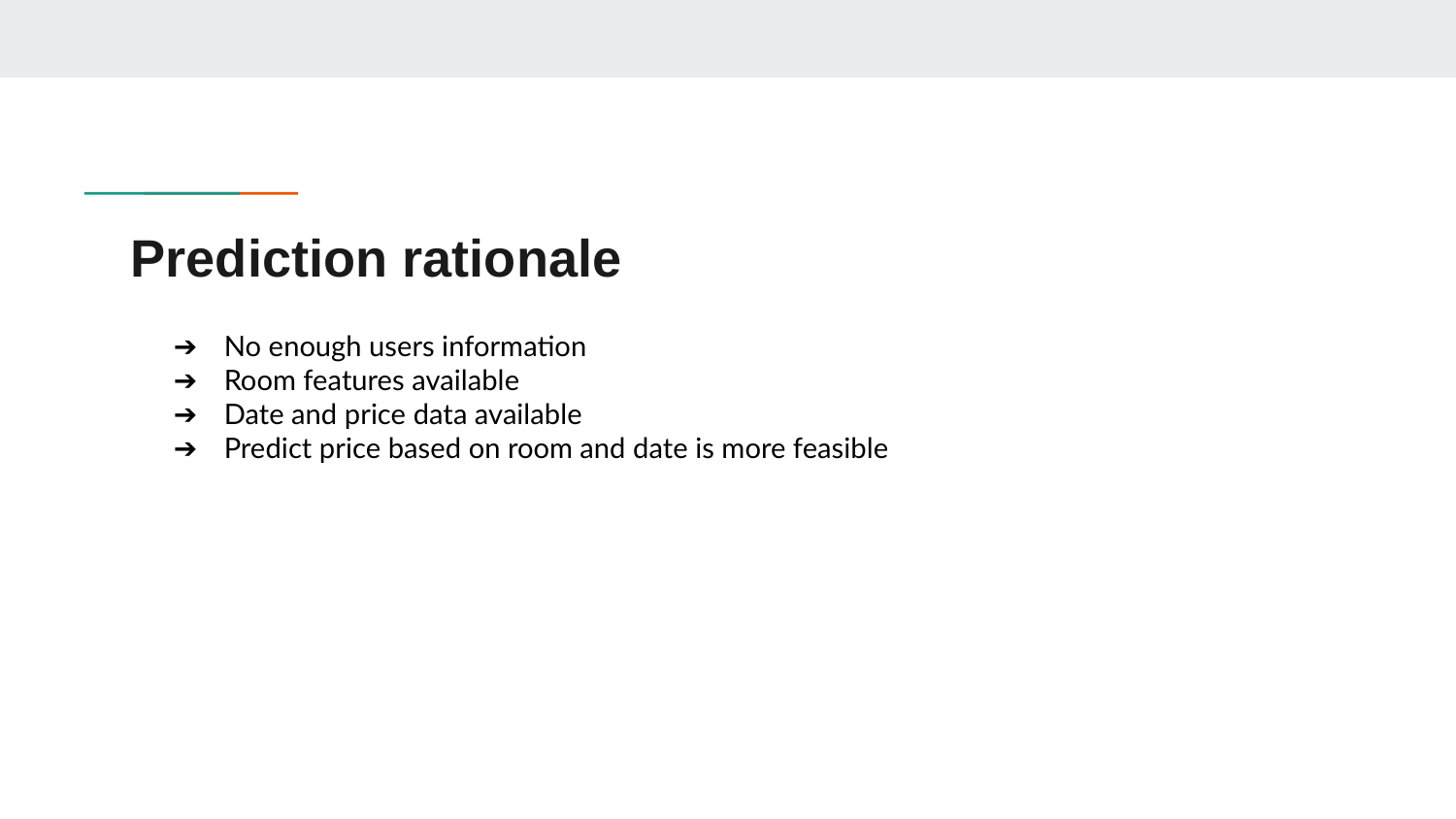

# Prediction rationale
No enough users information
Room features available
Date and price data available
Predict price based on room and date is more feasible